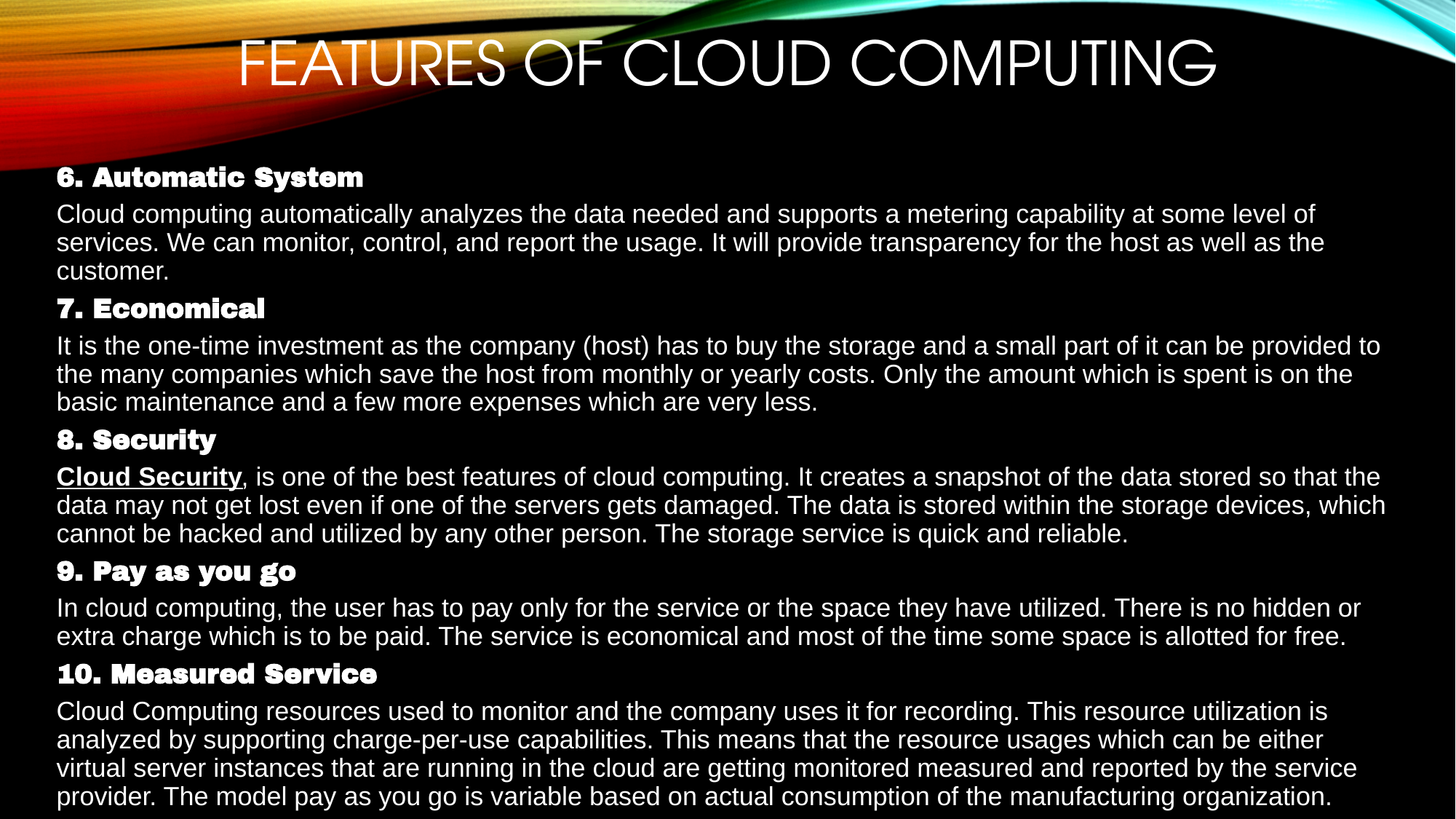

# Features of Cloud Computing
6. Automatic System
Cloud computing automatically analyzes the data needed and supports a metering capability at some level of services. We can monitor, control, and report the usage. It will provide transparency for the host as well as the customer.
7. Economical
It is the one-time investment as the company (host) has to buy the storage and a small part of it can be provided to the many companies which save the host from monthly or yearly costs. Only the amount which is spent is on the basic maintenance and a few more expenses which are very less.
8. Security
Cloud Security, is one of the best features of cloud computing. It creates a snapshot of the data stored so that the data may not get lost even if one of the servers gets damaged. The data is stored within the storage devices, which cannot be hacked and utilized by any other person. The storage service is quick and reliable.
9. Pay as you go
In cloud computing, the user has to pay only for the service or the space they have utilized. There is no hidden or extra charge which is to be paid. The service is economical and most of the time some space is allotted for free.
10. Measured Service
Cloud Computing resources used to monitor and the company uses it for recording. This resource utilization is analyzed by supporting charge-per-use capabilities. This means that the resource usages which can be either virtual server instances that are running in the cloud are getting monitored measured and reported by the service provider. The model pay as you go is variable based on actual consumption of the manufacturing organization.